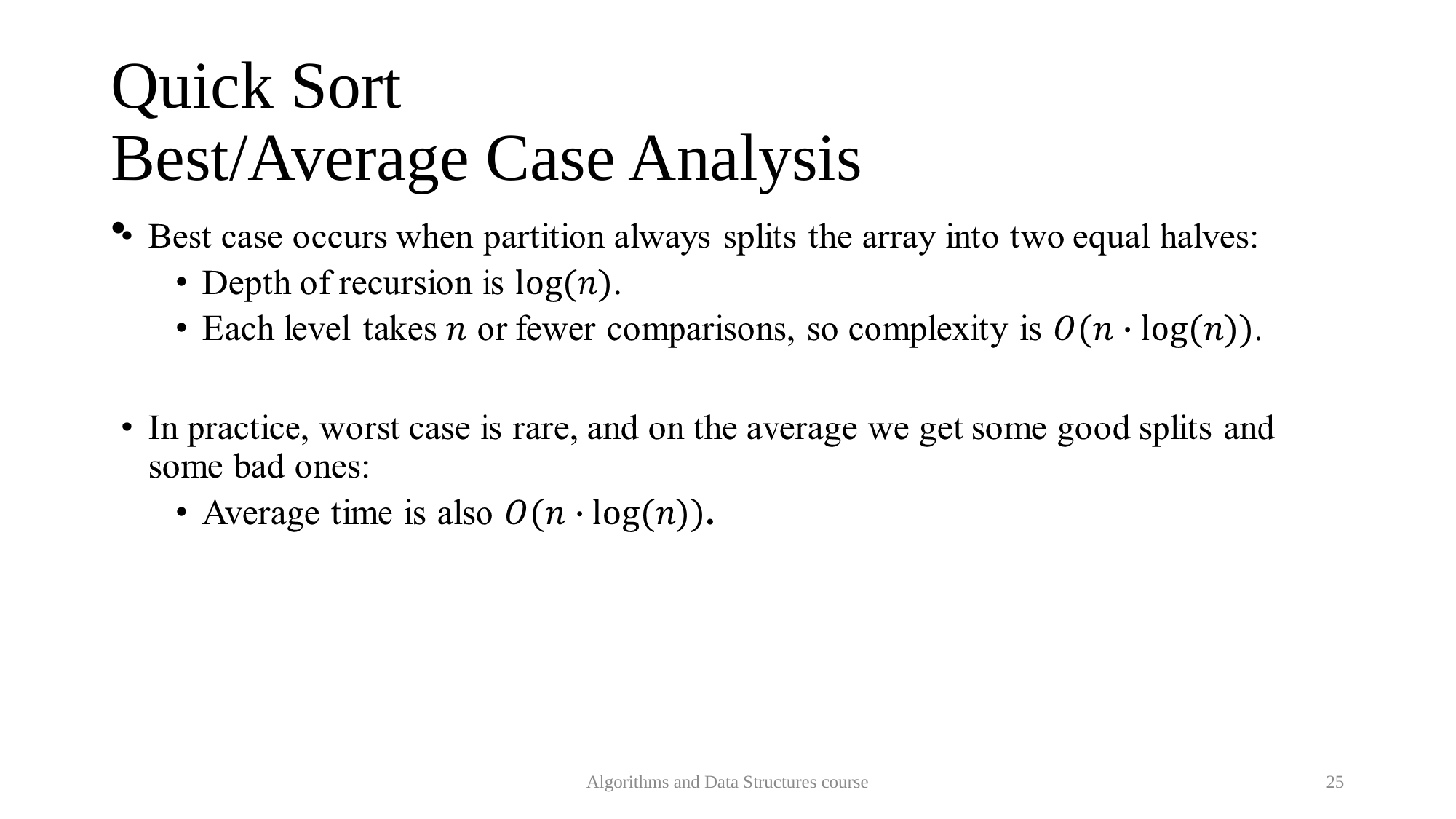

Quick Sort
Best/Average Case Analysis

Algorithms and Data Structures course
25